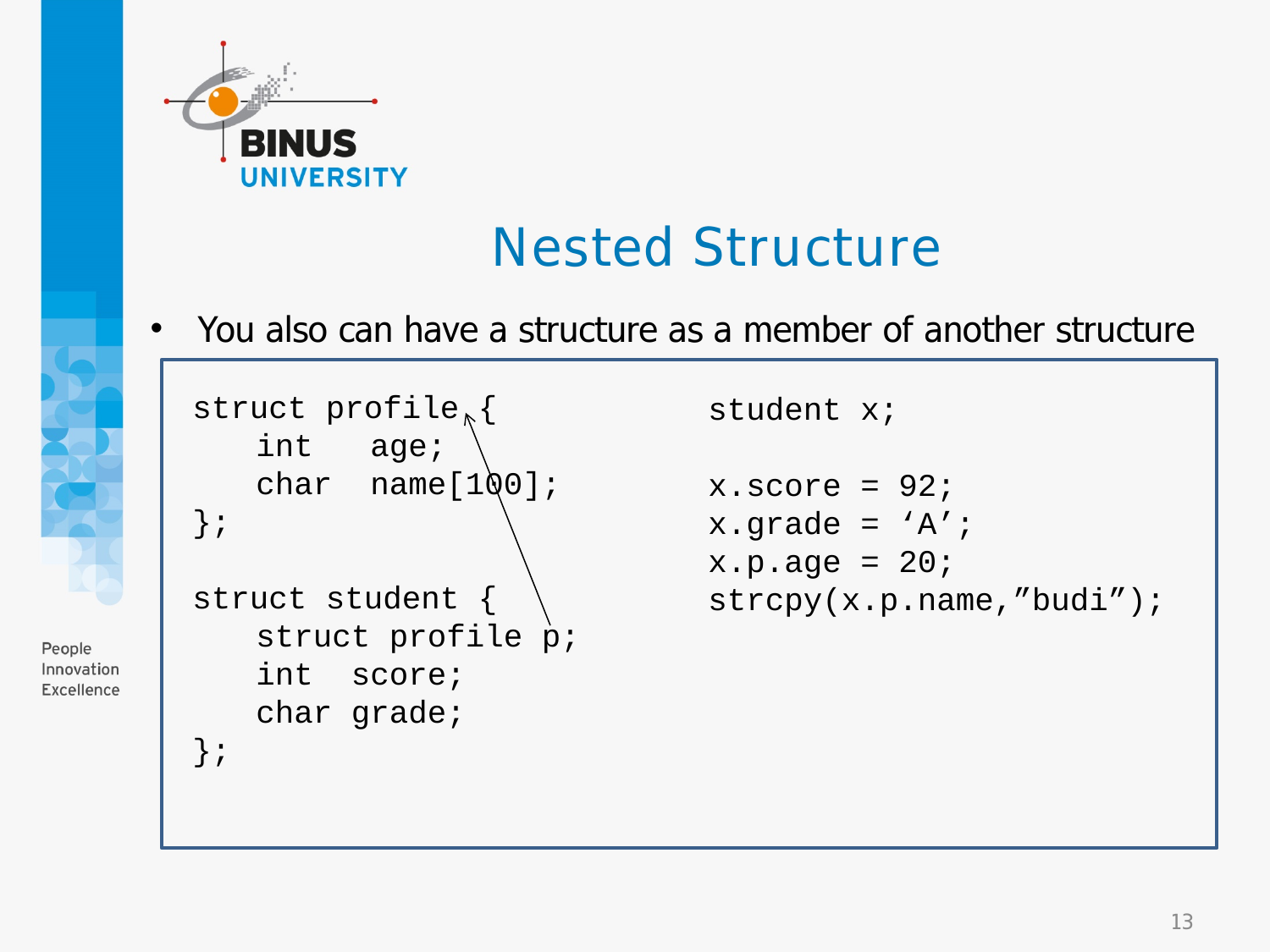

# Nested Structure
You also can have a structure as a member of another structure

struct profile {
	int   age;
	char  name[100];
};

struct student {
struct profile p;
	int  score;
	char grade;
};
student x;

x.score = 92;
x.grade = ‘A’;
x.p.age = 20;
strcpy(x.p.name,”budi”);
13